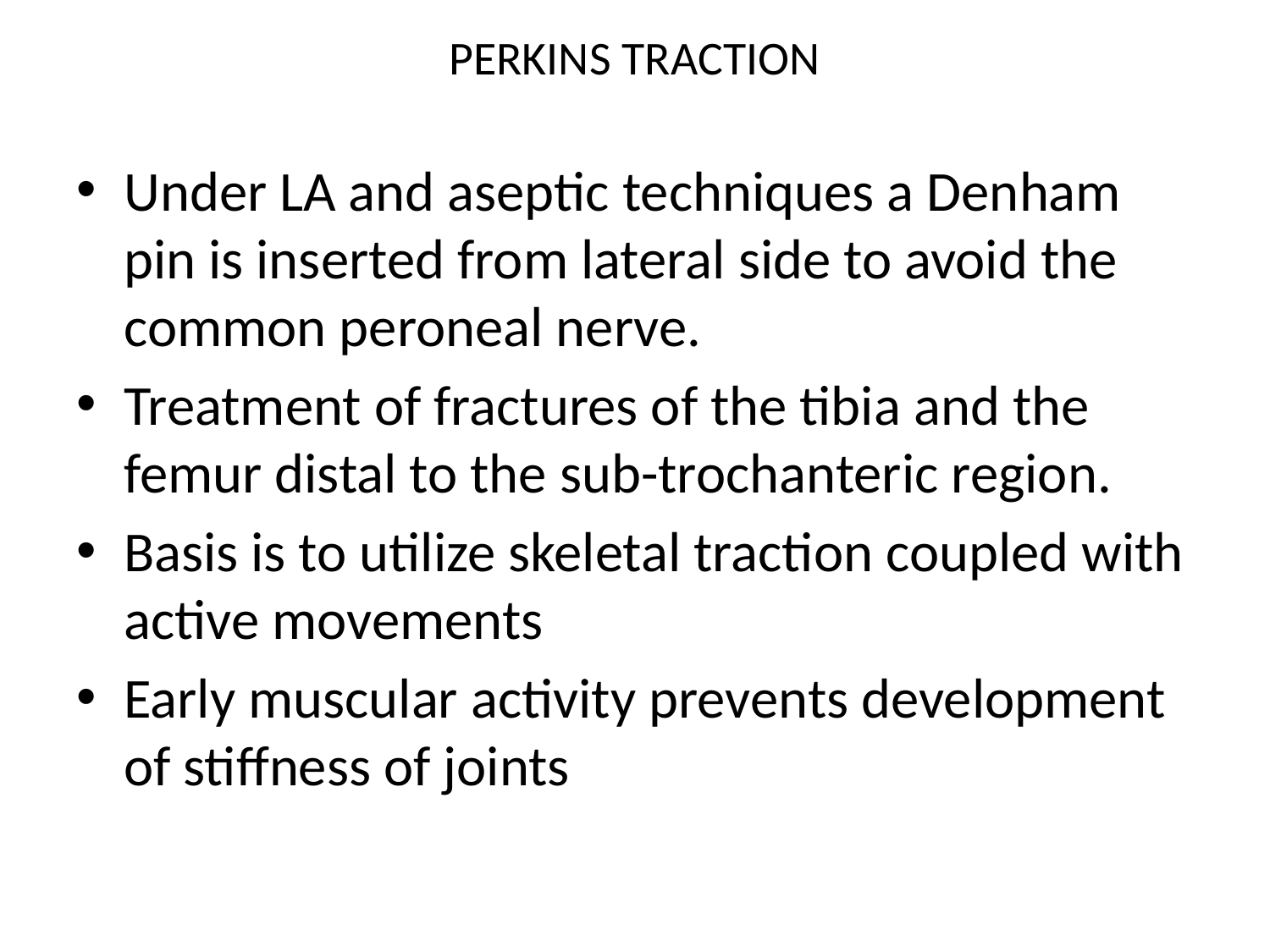

# PERKINS TRACTION
Under LA and aseptic techniques a Denham pin is inserted from lateral side to avoid the common peroneal nerve.
Treatment of fractures of the tibia and the femur distal to the sub-trochanteric region.
Basis is to utilize skeletal traction coupled with active movements
Early muscular activity prevents development of stiffness of joints